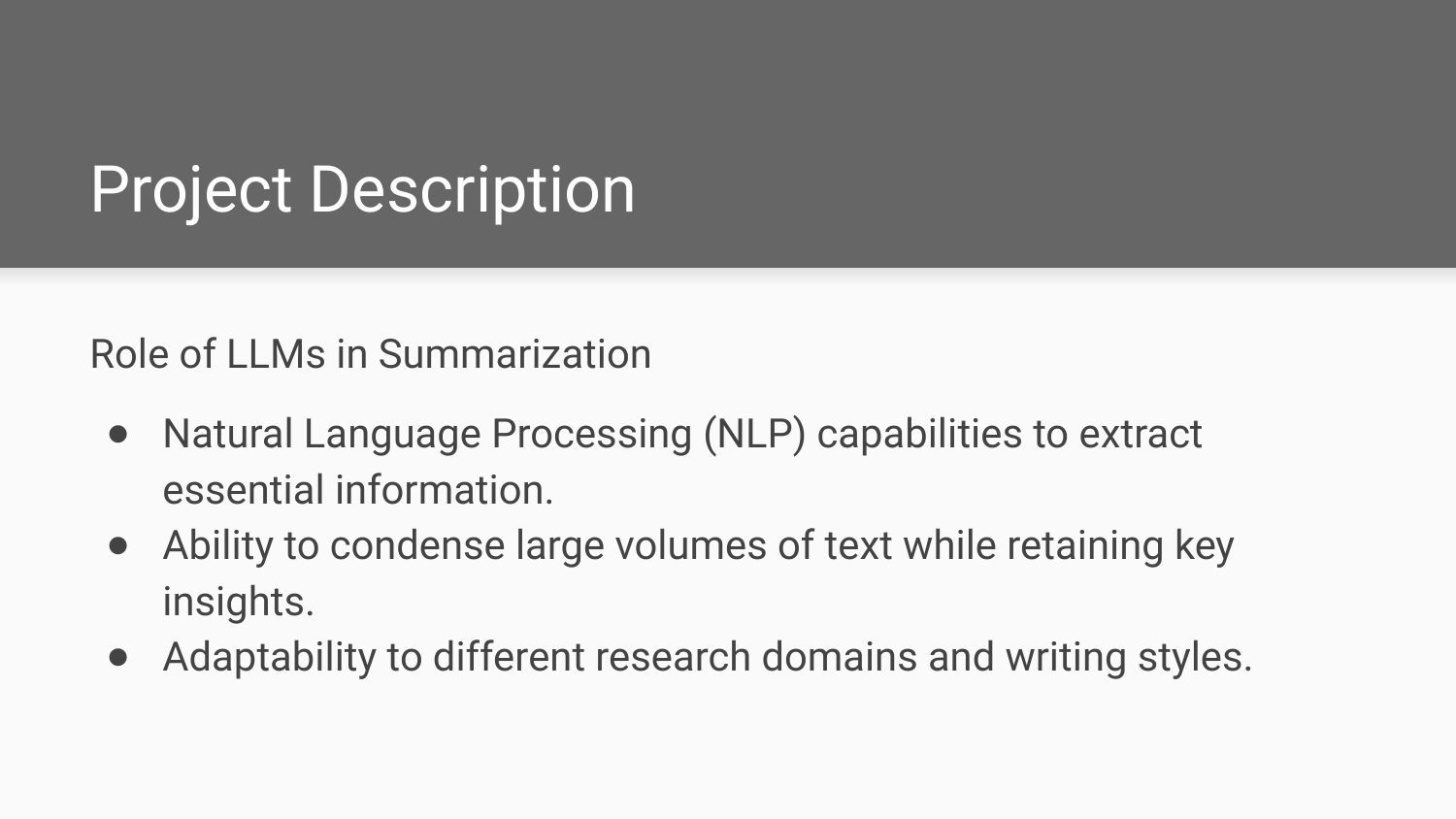

# Project Description
Role of LLMs in Summarization
Natural Language Processing (NLP) capabilities to extract essential information.
Ability to condense large volumes of text while retaining key insights.
Adaptability to different research domains and writing styles.